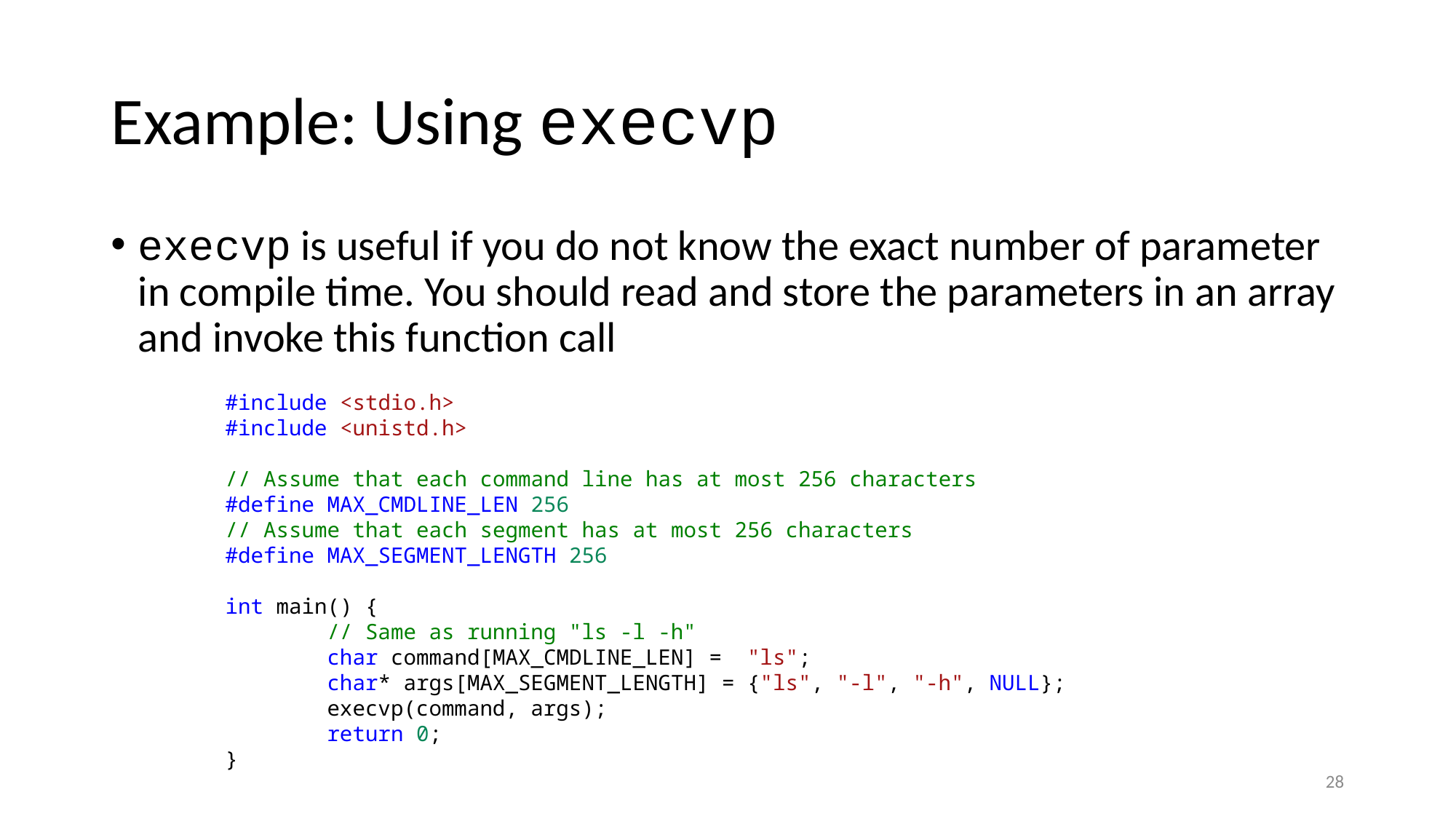

# Example: Using execvp
execvp is useful if you do not know the exact number of parameter in compile time. You should read and store the parameters in an array and invoke this function call
#include <stdio.h>
#include <unistd.h>
// Assume that each command line has at most 256 characters
#define MAX_CMDLINE_LEN 256
// Assume that each segment has at most 256 characters
#define MAX_SEGMENT_LENGTH 256
int main() {
        // Same as running "ls -l -h"
        char command[MAX_CMDLINE_LEN] =  "ls";
        char* args[MAX_SEGMENT_LENGTH] = {"ls", "-l", "-h", NULL};
        execvp(command, args);
        return 0;
}
28